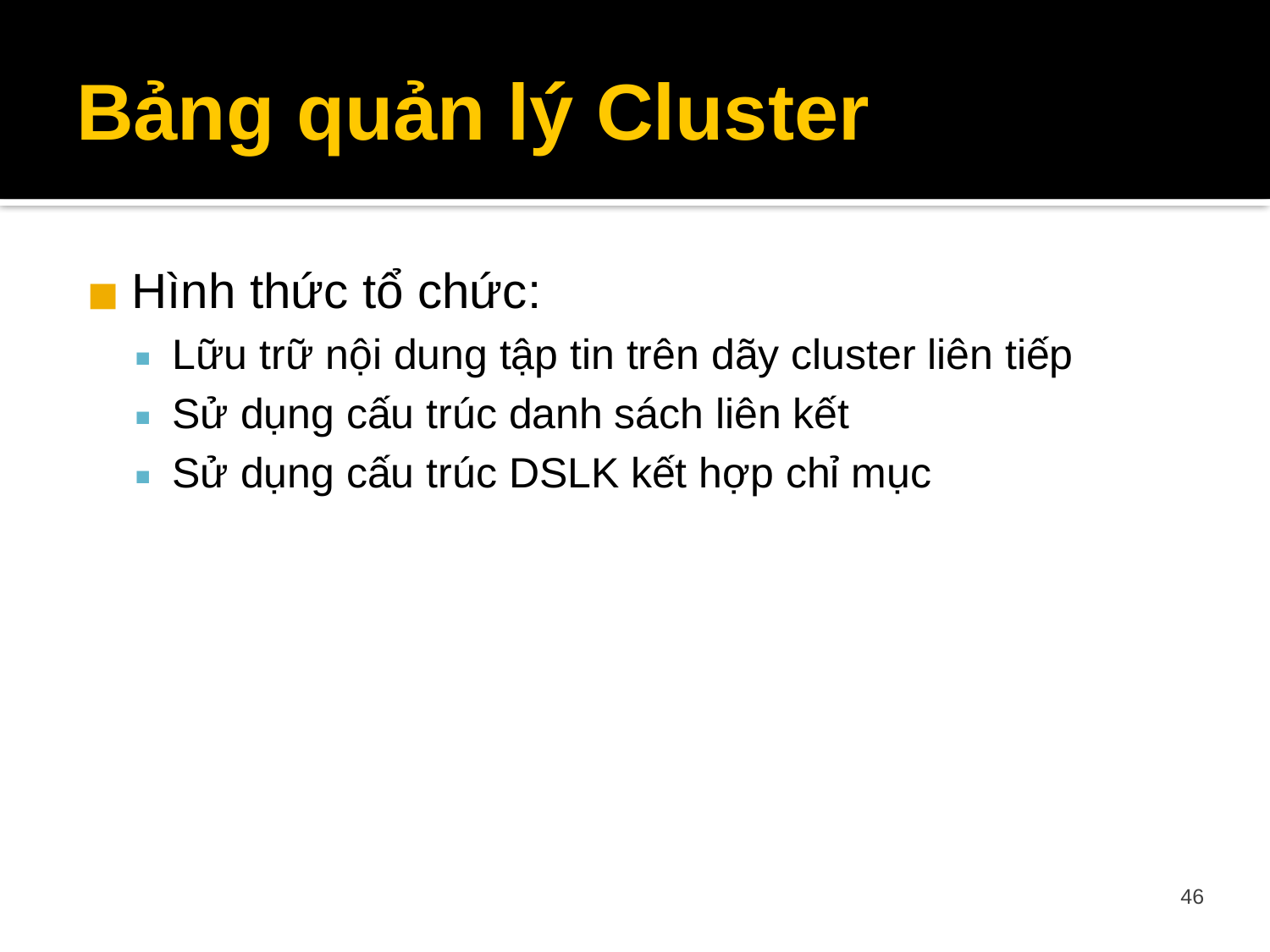

# Bảng quản lý Cluster
Hình thức tổ chức:
Lữu trữ nội dung tập tin trên dãy cluster liên tiếp
Sử dụng cấu trúc danh sách liên kết
Sử dụng cấu trúc DSLK kết hợp chỉ mục
46